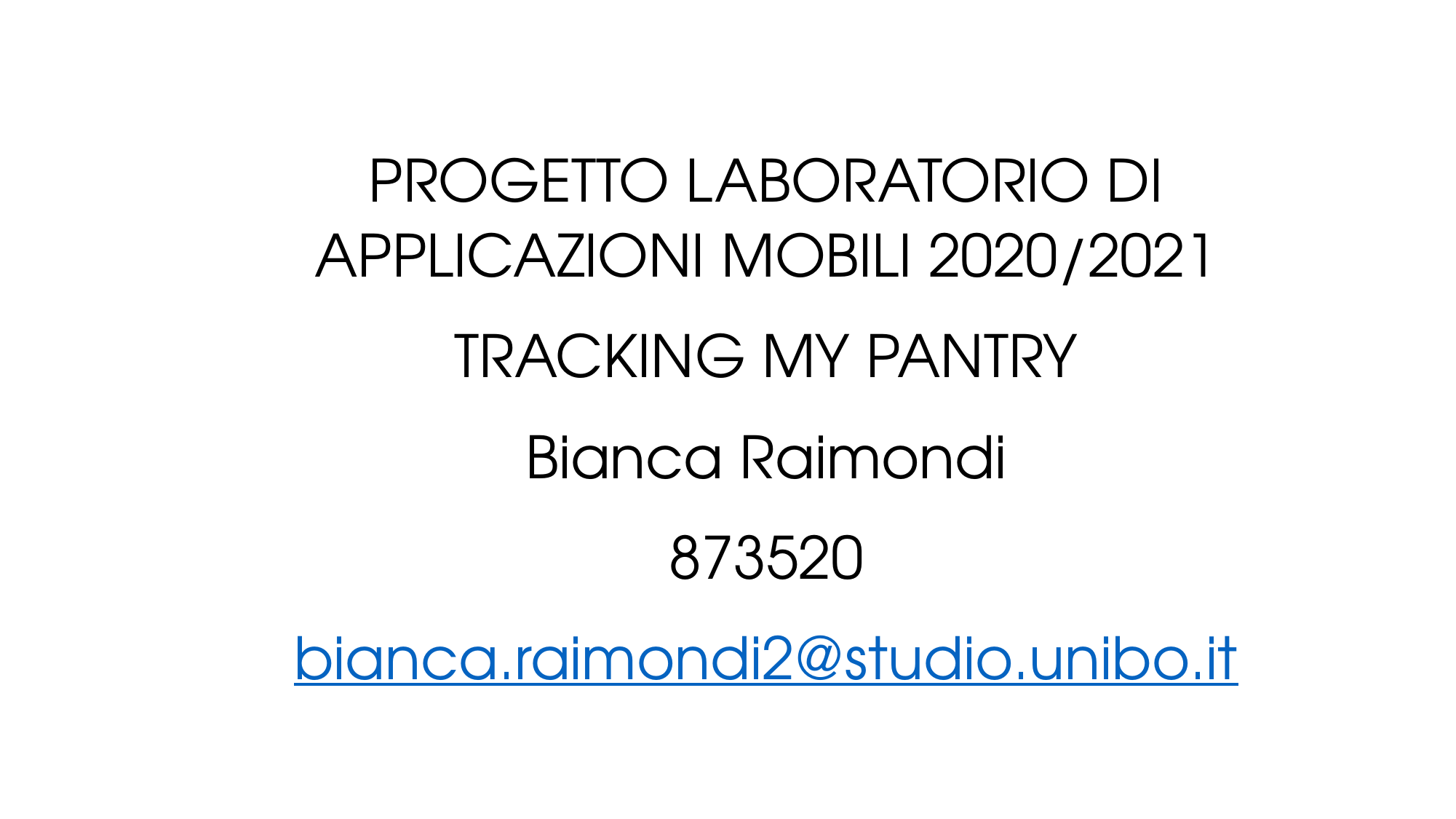

PROGETTO LABORATORIO DI APPLICAZIONI MOBILI 2020/2021
TRACKING MY PANTRY
Bianca Raimondi
873520
bianca.raimondi2@studio.unibo.it